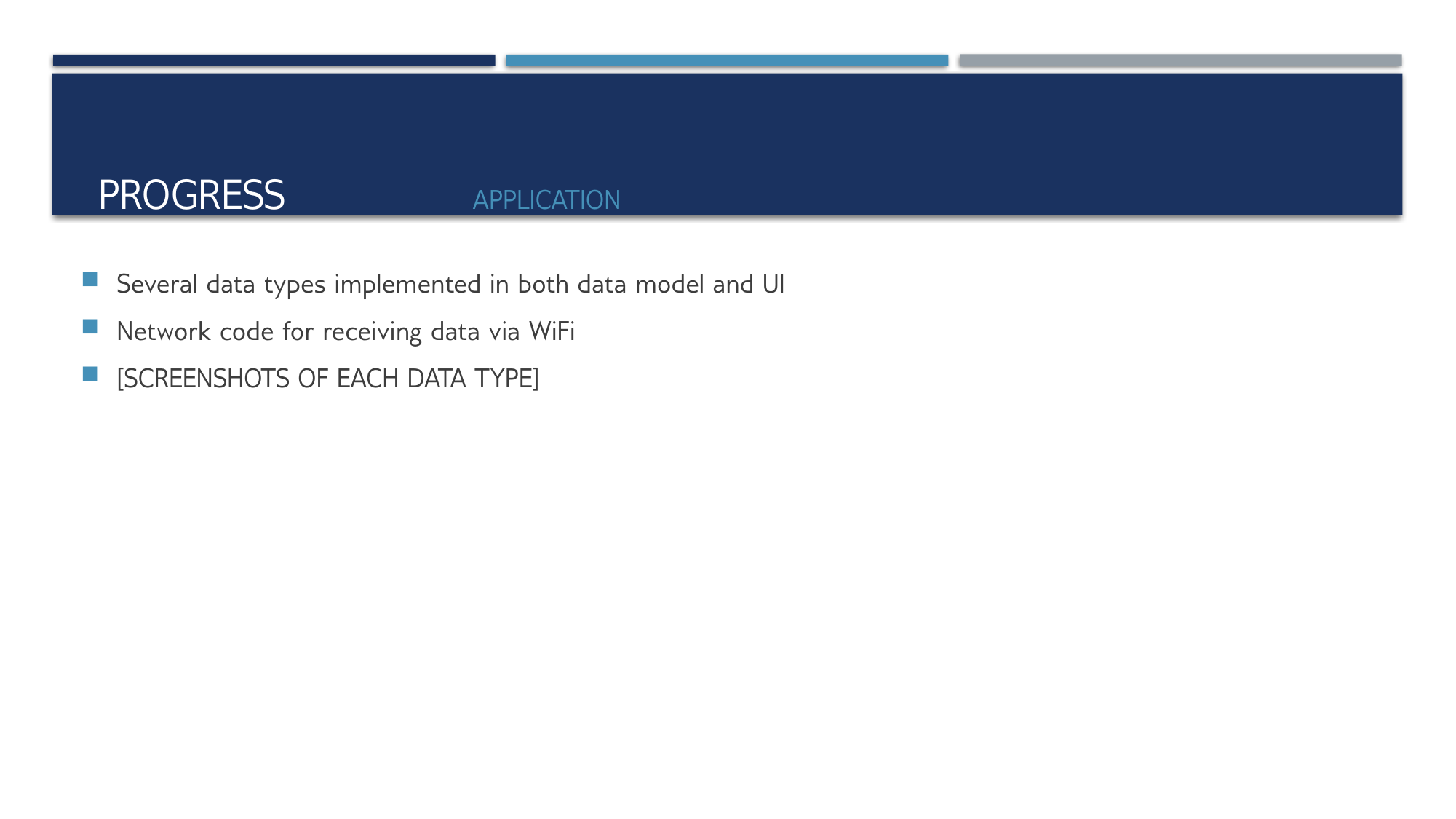

# Application
Progress
Several data types implemented in both data model and UI
Network code for receiving data via WiFi
[SCREENSHOTS OF EACH DATA TYPE]